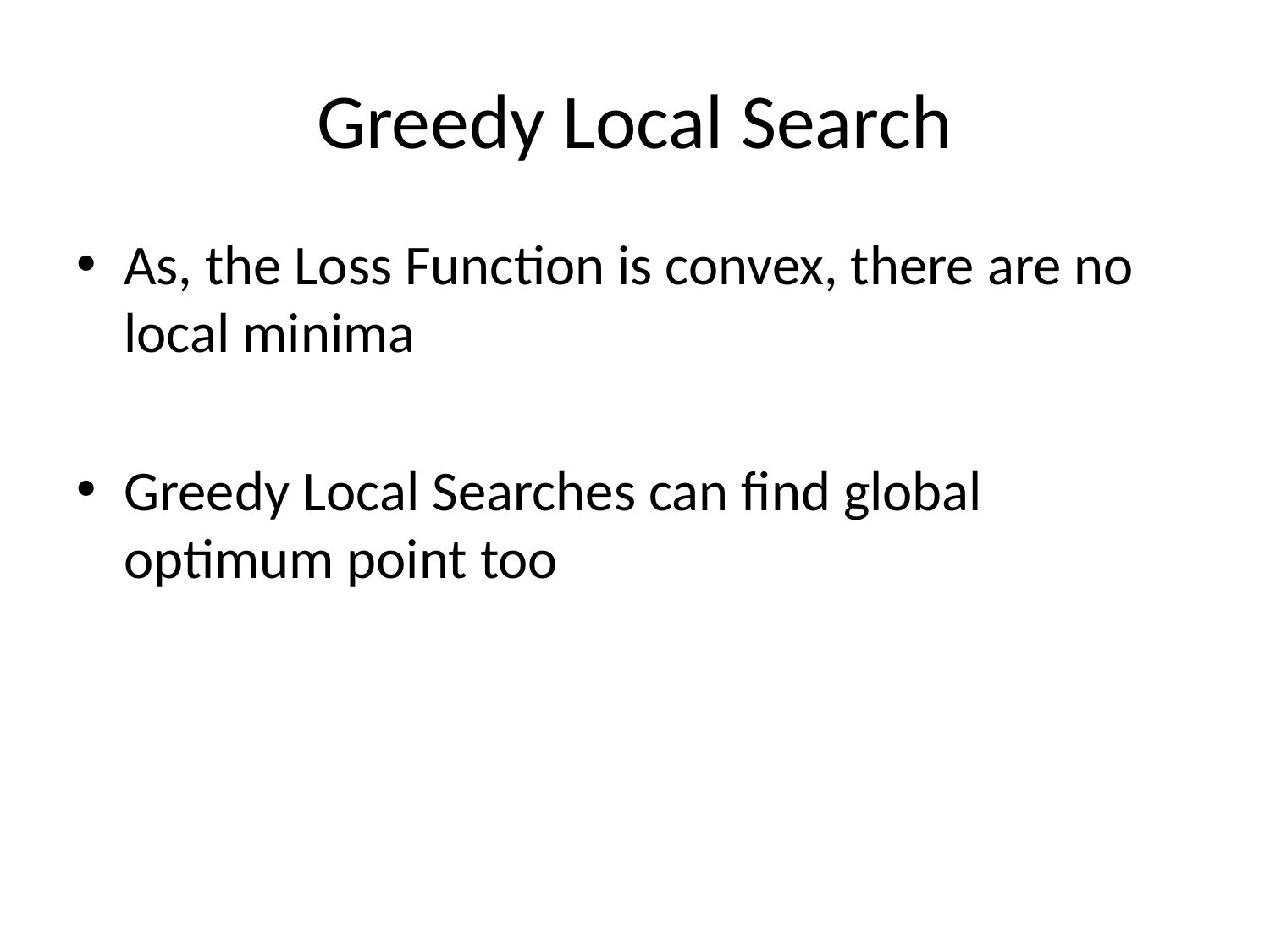

# Greedy Local Search
As, the Loss Function is convex, there are no local minima

Greedy Local Searches can find global optimum point too